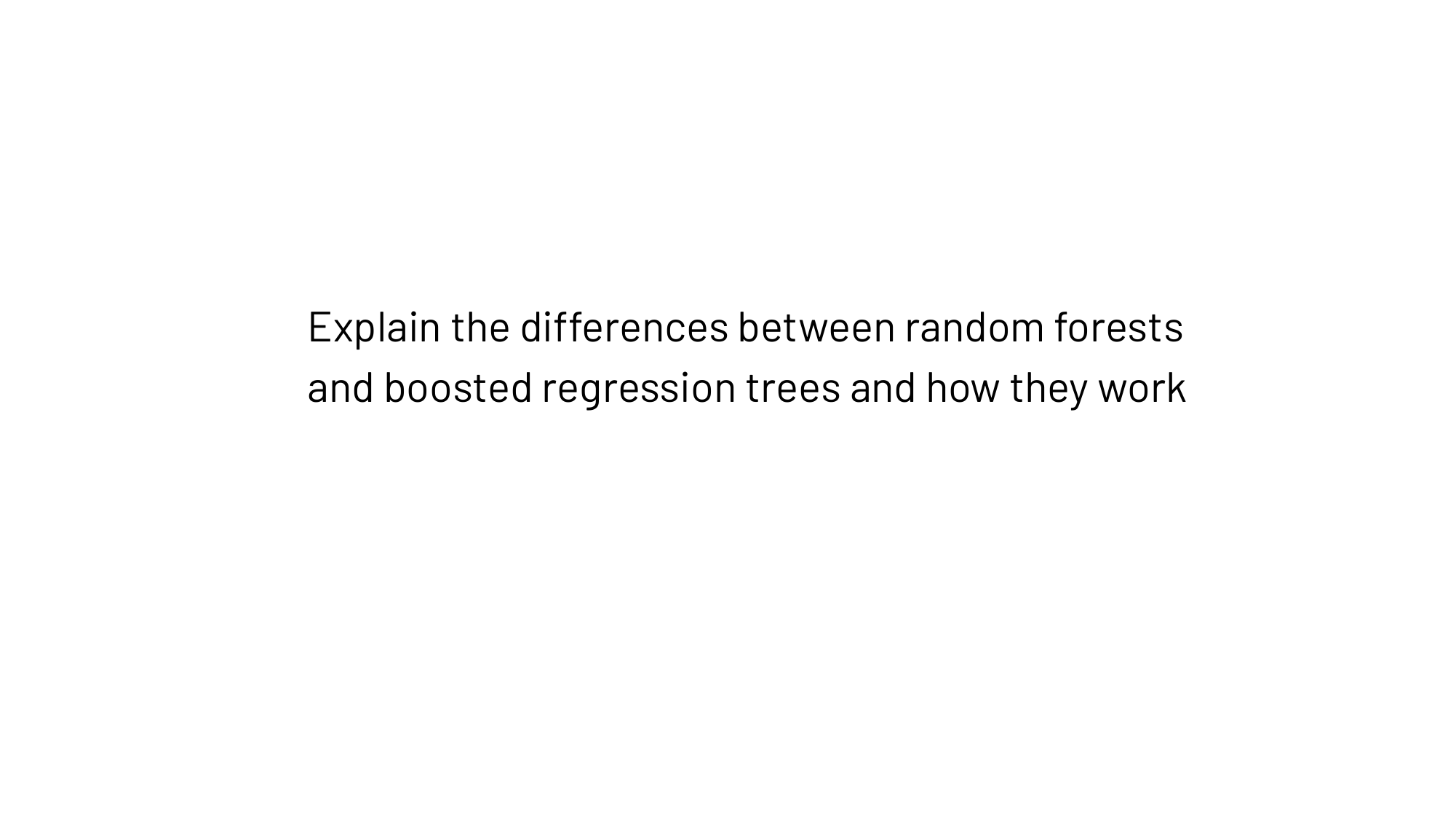

Explain the differences between random forests
and boosted regression trees and how they work